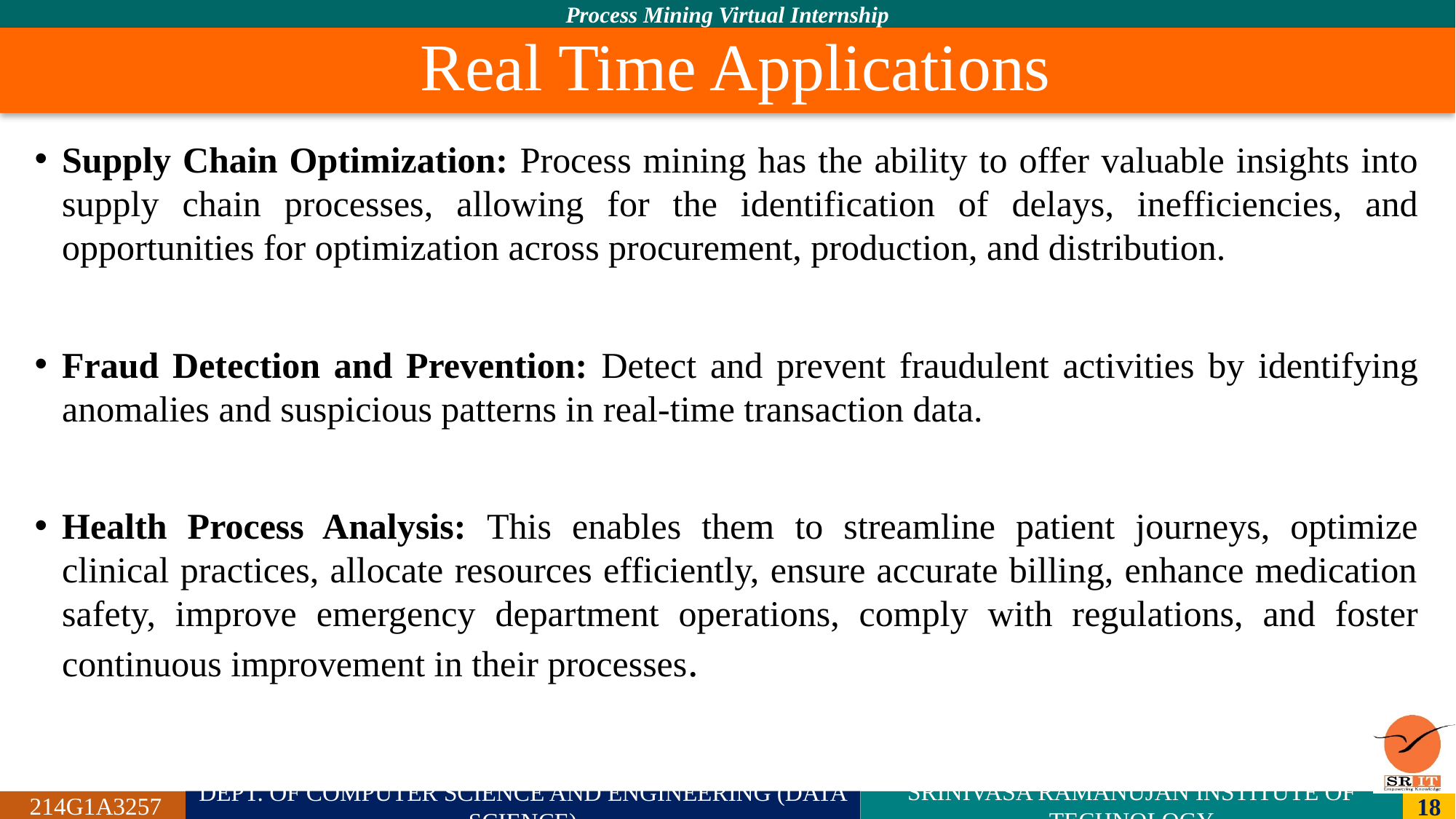

# Real Time Applications
Supply Chain Optimization: Process mining has the ability to offer valuable insights into supply chain processes, allowing for the identification of delays, inefficiencies, and opportunities for optimization across procurement, production, and distribution.

Fraud Detection and Prevention: Detect and prevent fraudulent activities by identifying anomalies and suspicious patterns in real-time transaction data.

Health Process Analysis: This enables them to streamline patient journeys, optimize clinical practices, allocate resources efficiently, ensure accurate billing, enhance medication safety, improve emergency department operations, comply with regulations, and foster continuous improvement in their processes.